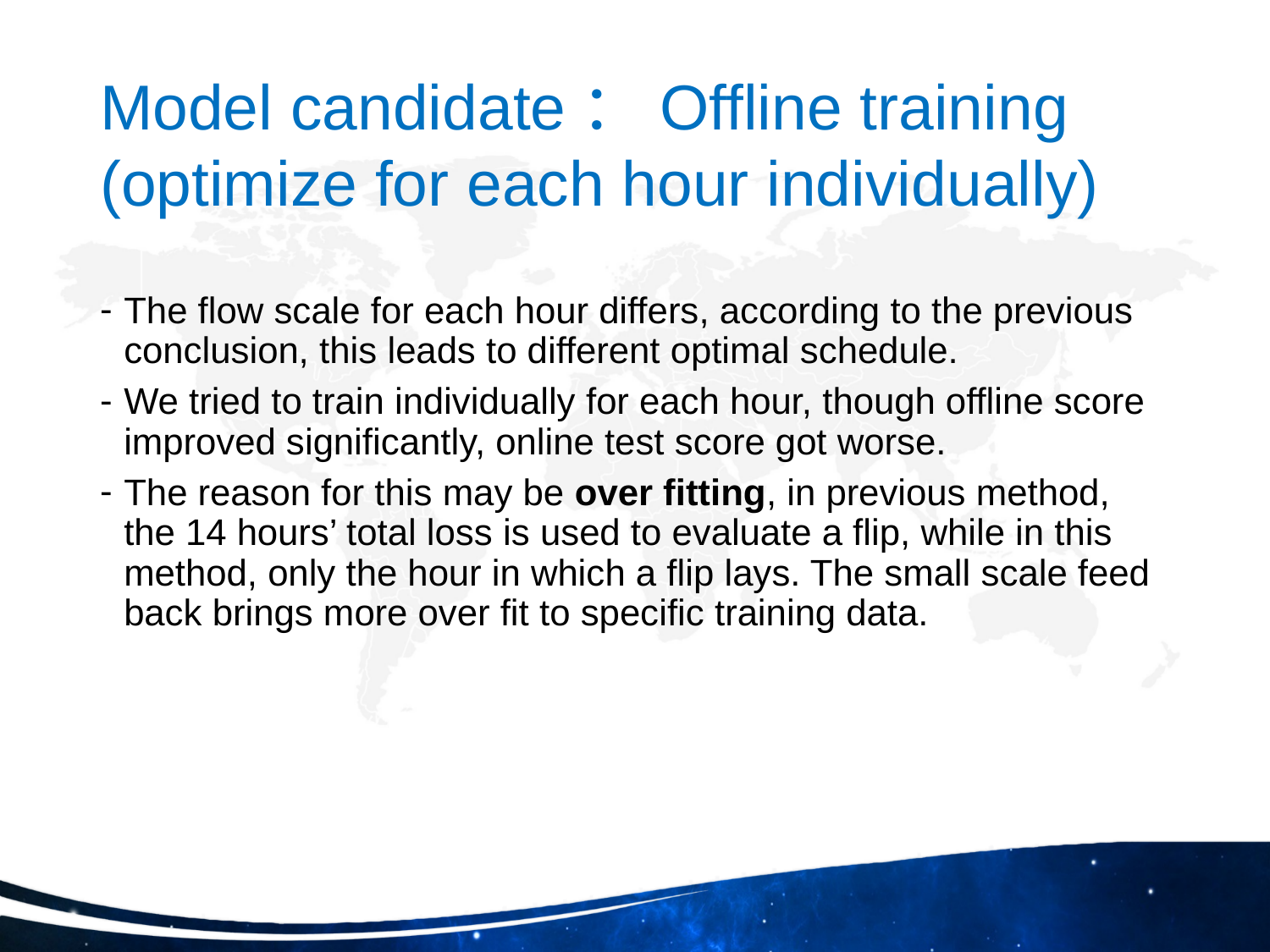

# Model candidate：Offline training (optimize for each hour individually)
The flow scale for each hour differs, according to the previous conclusion, this leads to different optimal schedule.
We tried to train individually for each hour, though offline score improved significantly, online test score got worse.
The reason for this may be over fitting, in previous method, the 14 hours’ total loss is used to evaluate a flip, while in this method, only the hour in which a flip lays. The small scale feed back brings more over fit to specific training data.